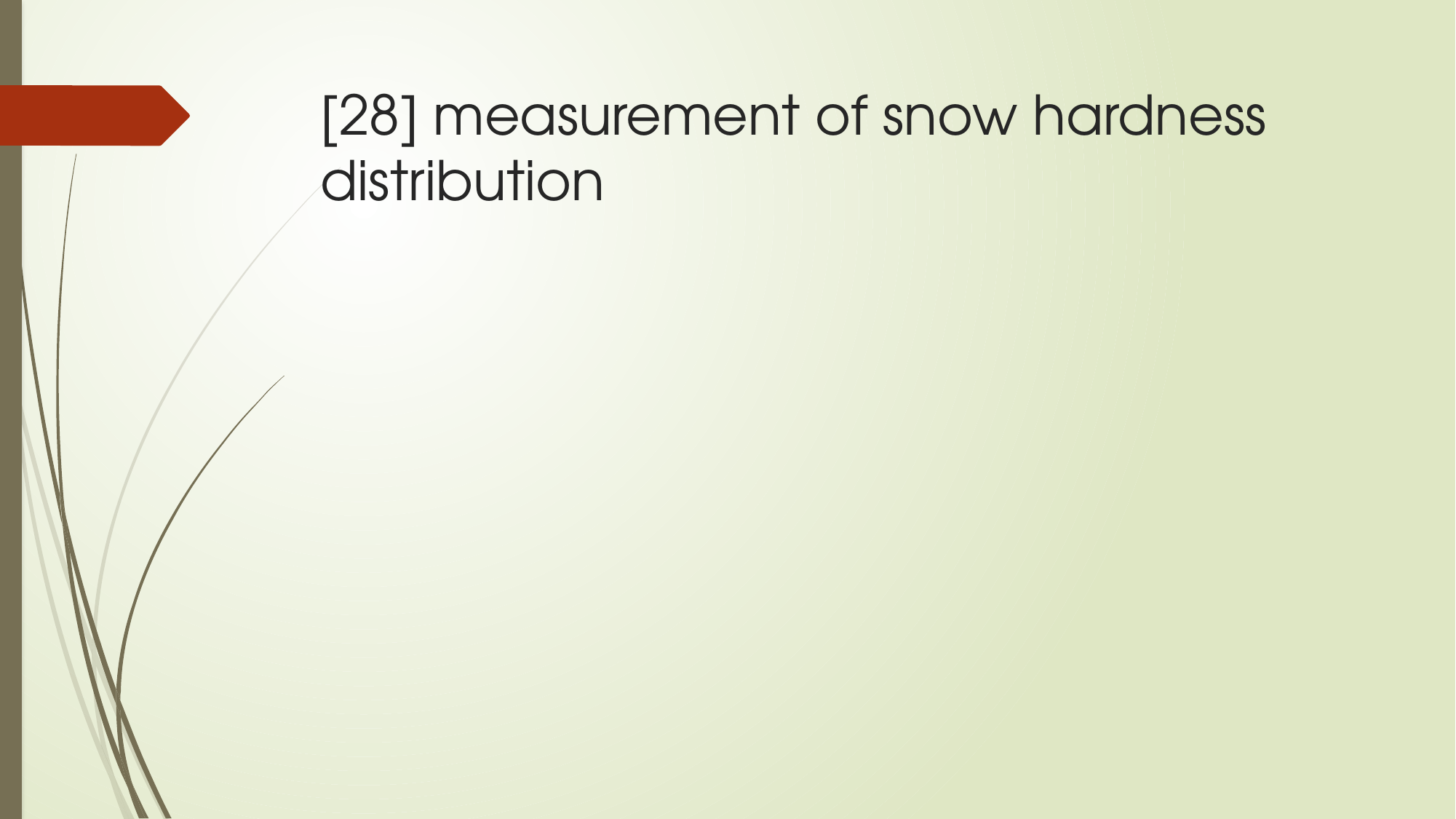

# [28] measurement of snow hardness distribution